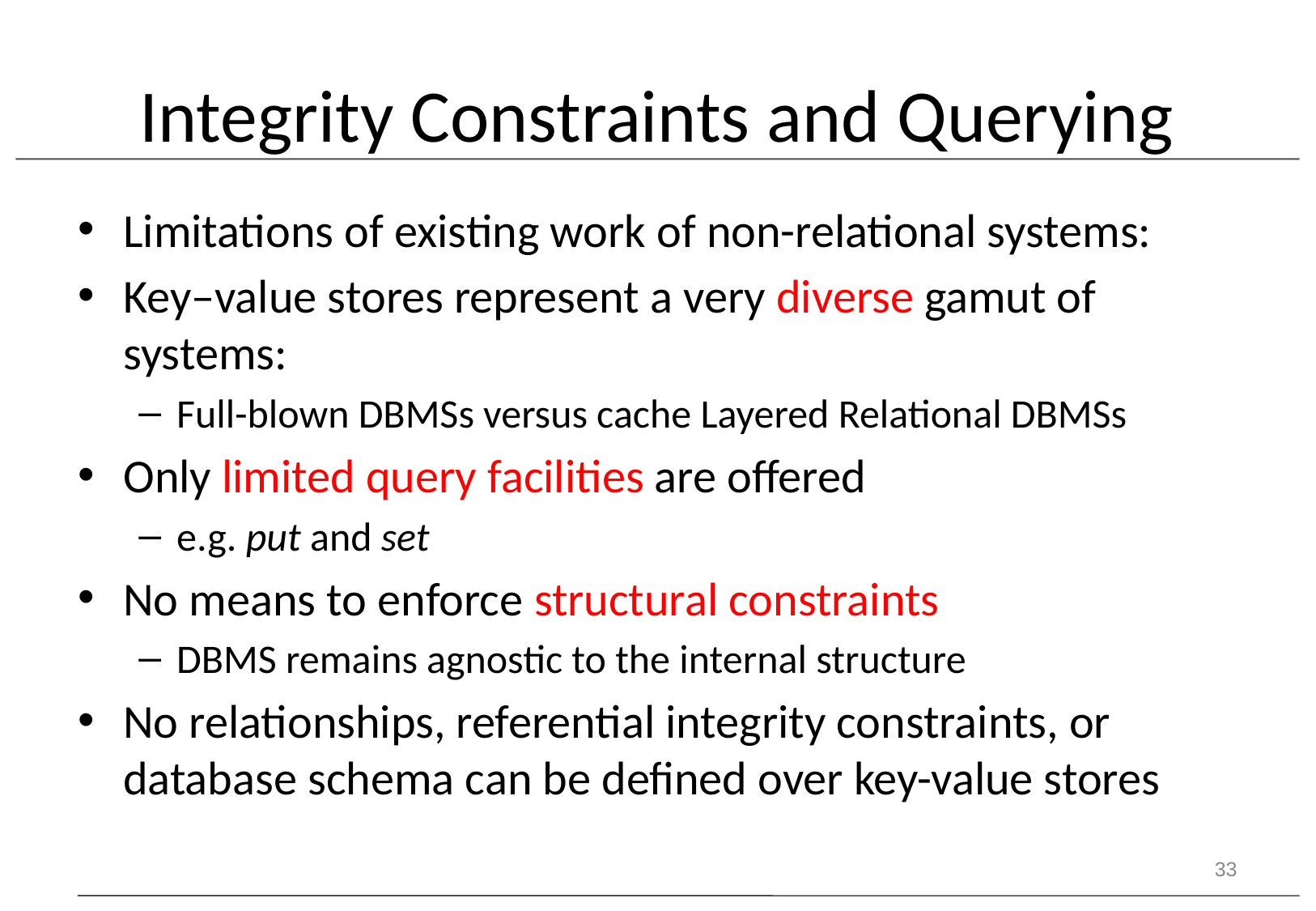

# Integrity Constraints and Querying
Limitations of existing work of non-relational systems:
Key–value stores represent a very diverse gamut of systems:
Full-blown DBMSs versus cache Layered Relational DBMSs
Only limited query facilities are offered
e.g. put and set
No means to enforce structural constraints
DBMS remains agnostic to the internal structure
No relationships, referential integrity constraints, or database schema can be defined over key-value stores
33